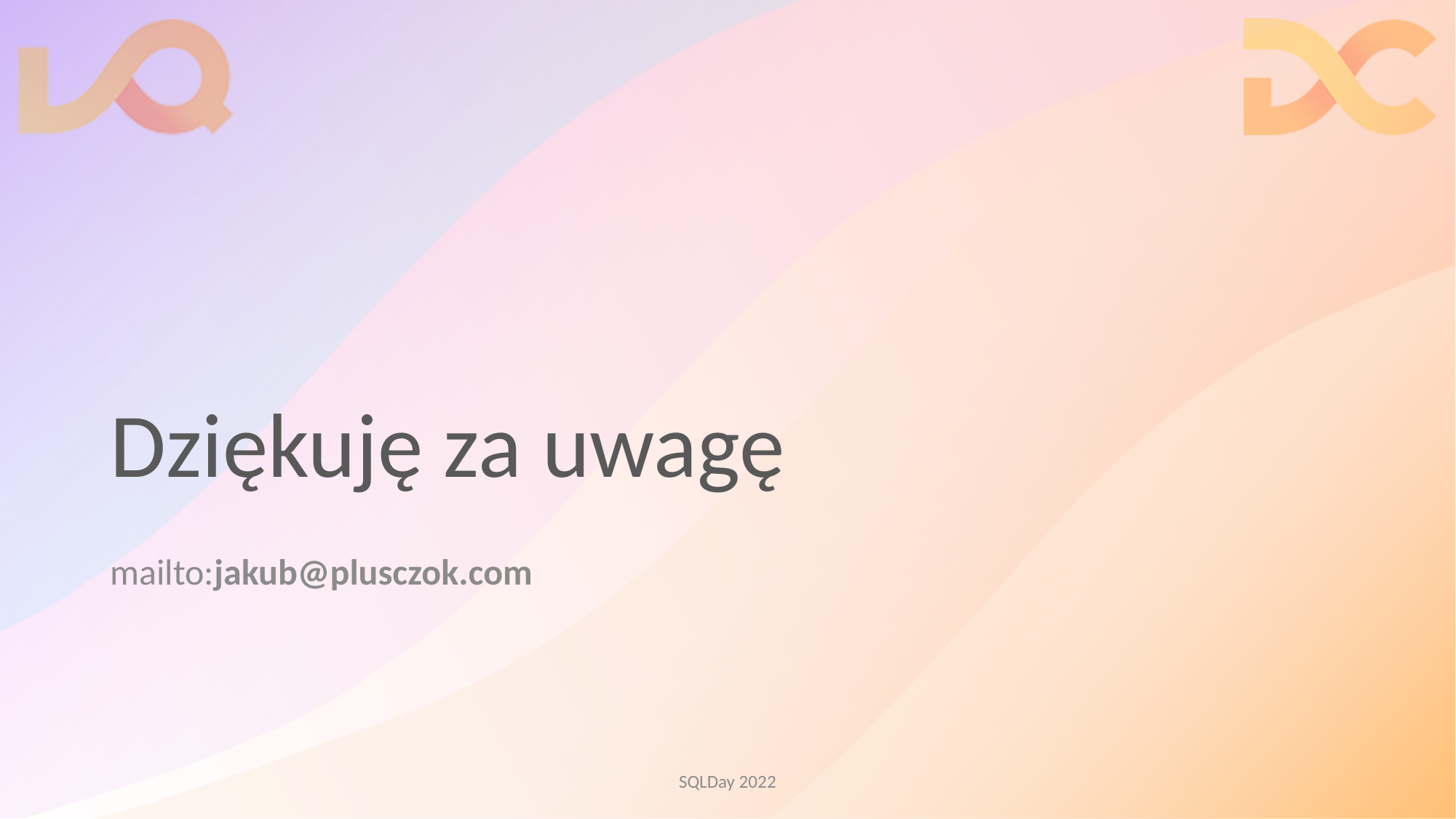

# Dziękuję za uwagę
mailto:jakub@plusczok.com
SQLDay 2022